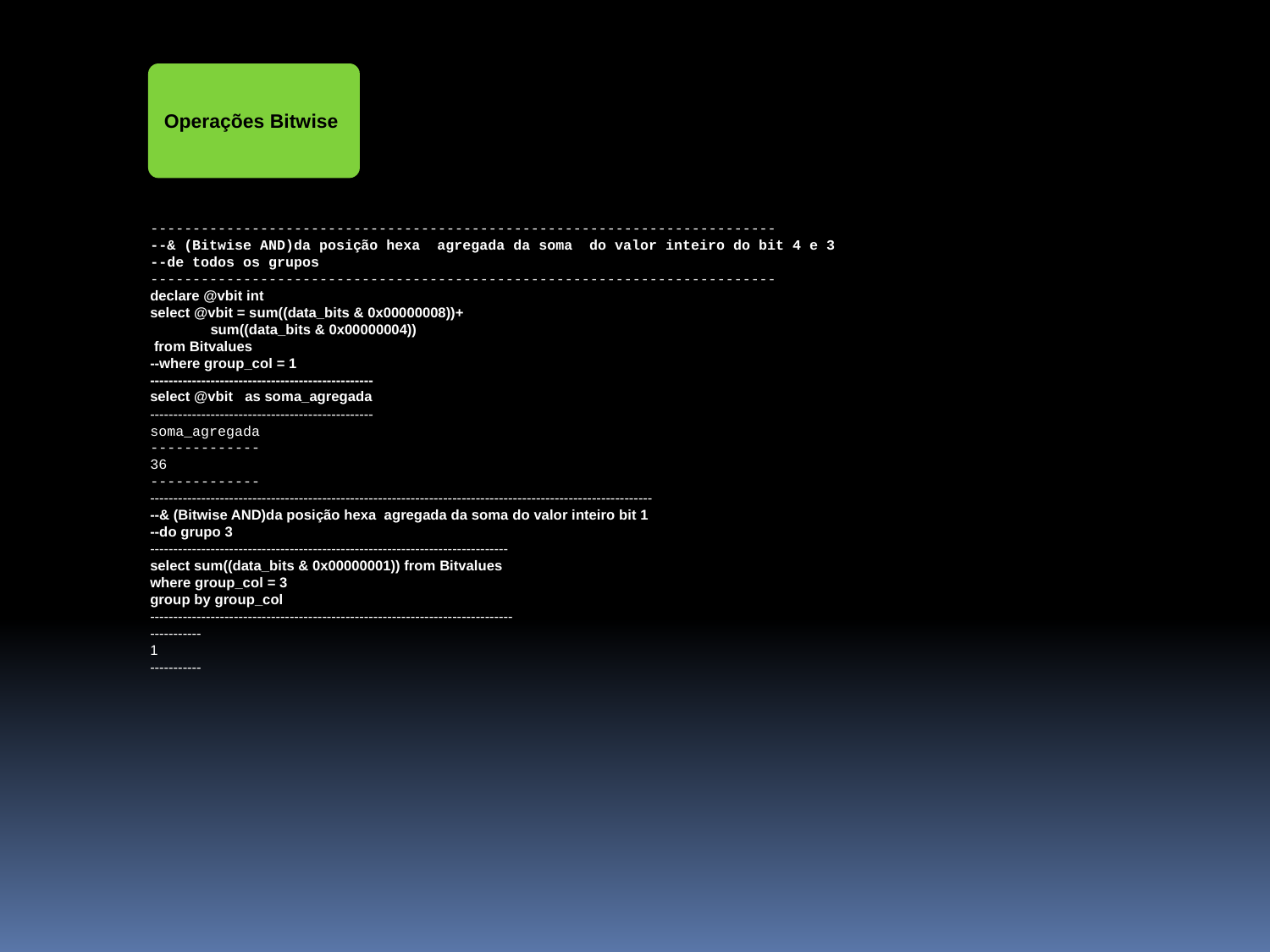

Operações Bitwise
--------------------------------------------------------------------------
--& (Bitwise AND)da posição hexa  agregada da soma  do valor inteiro do bit 4 e 3
--de todos os grupos
--------------------------------------------------------------------------
declare @vbit int
select @vbit = sum((data_bits & 0x00000008))+
               sum((data_bits & 0x00000004))
 from Bitvalues
--where group_col = 1
------------------------------------------------
select @vbit   as soma_agregada
------------------------------------------------
soma_agregada
-------------
36
-------------
------------------------------------------------------------------------------------------------------------
--& (Bitwise AND)da posição hexa  agregada da soma do valor inteiro bit 1
--do grupo 3
-----------------------------------------------------------------------------
select sum((data_bits & 0x00000001)) from Bitvalues
where group_col = 3
group by group_col
------------------------------------------------------------------------------
-----------
1
-----------